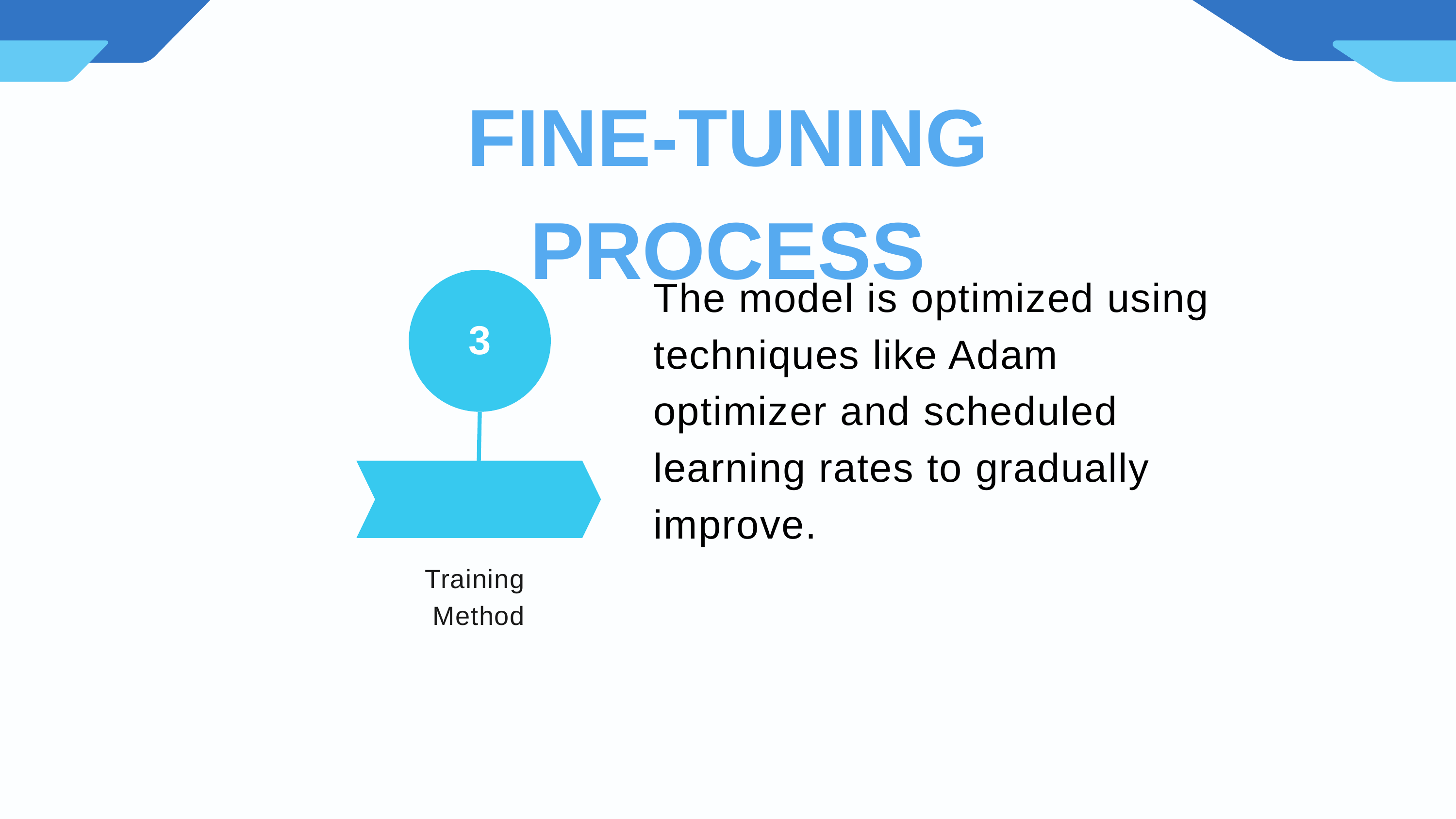

FINE-TUNING PROCESS
The model is optimized using techniques like Adam optimizer and scheduled learning rates to gradually improve.

3

Training
Method